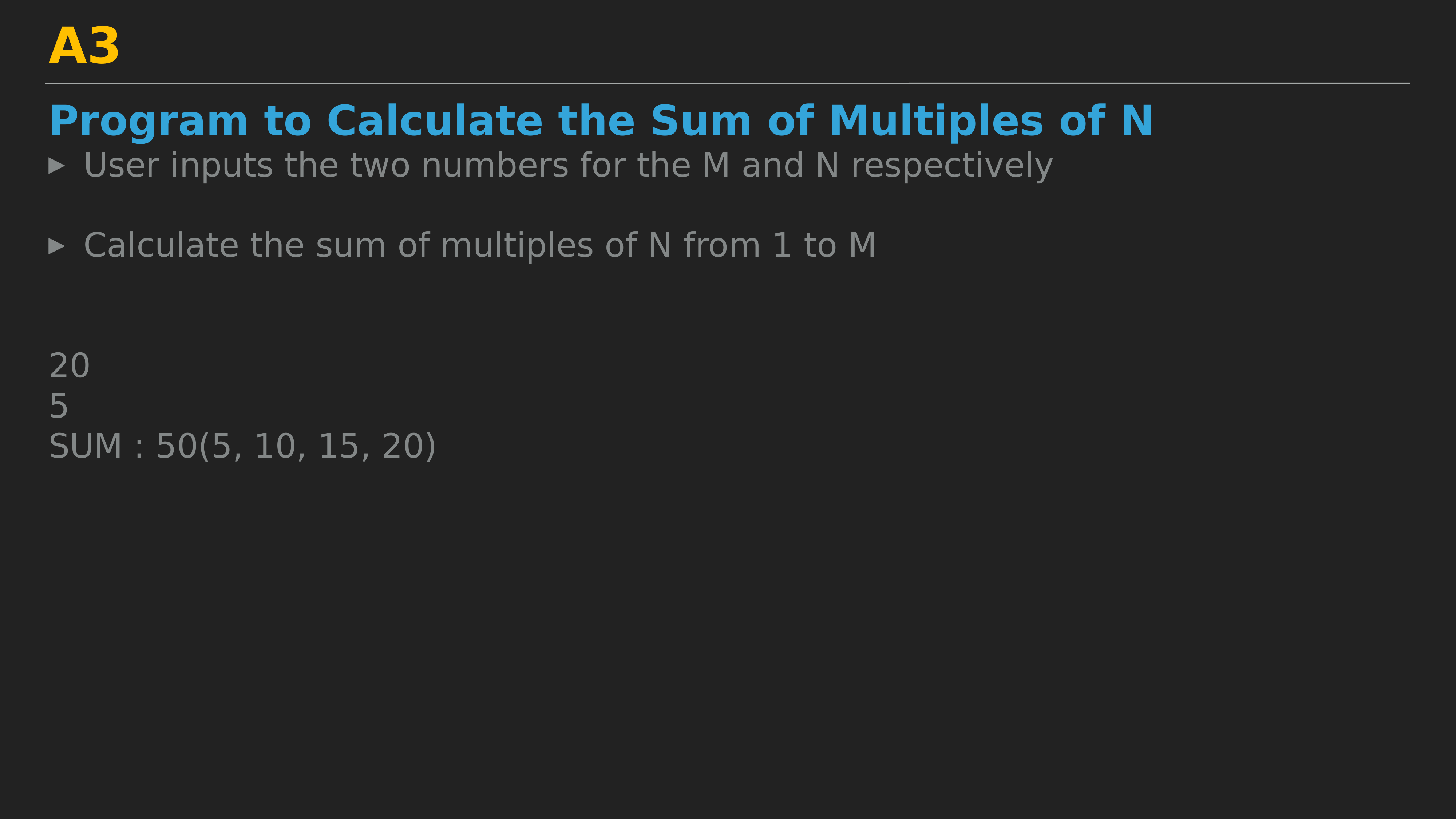

A3
Program to Calculate the Sum of Multiples of N
User inputs the two numbers for the M and N respectively

Calculate the sum of multiples of N from 1 to M

20
5
SUM : 50(5, 10, 15, 20)